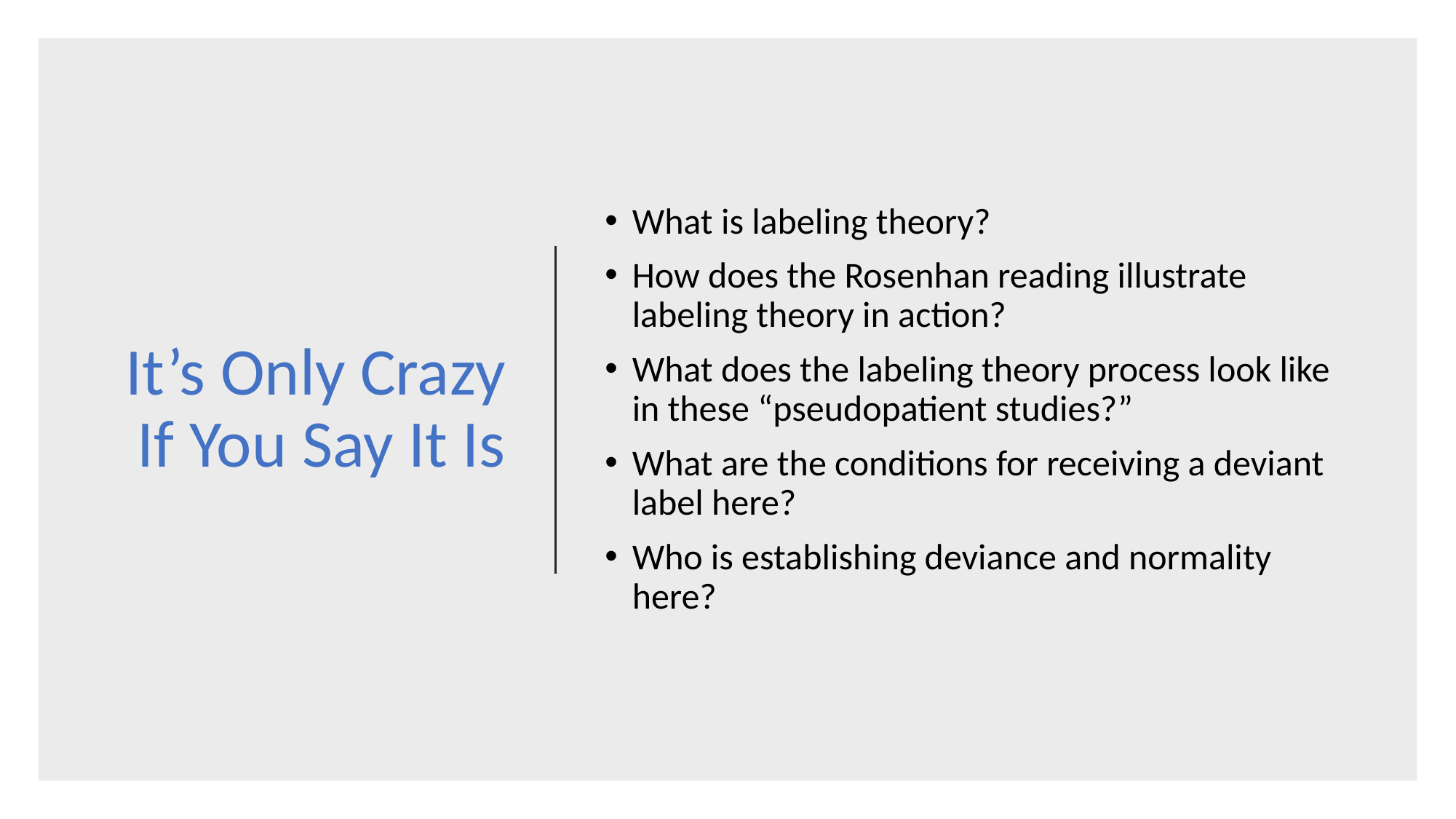

# It’s Only Crazy If You Say It Is
What is labeling theory?
How does the Rosenhan reading illustrate labeling theory in action?
What does the labeling theory process look like in these “pseudopatient studies?”
What are the conditions for receiving a deviant label here?
Who is establishing deviance and normality here?